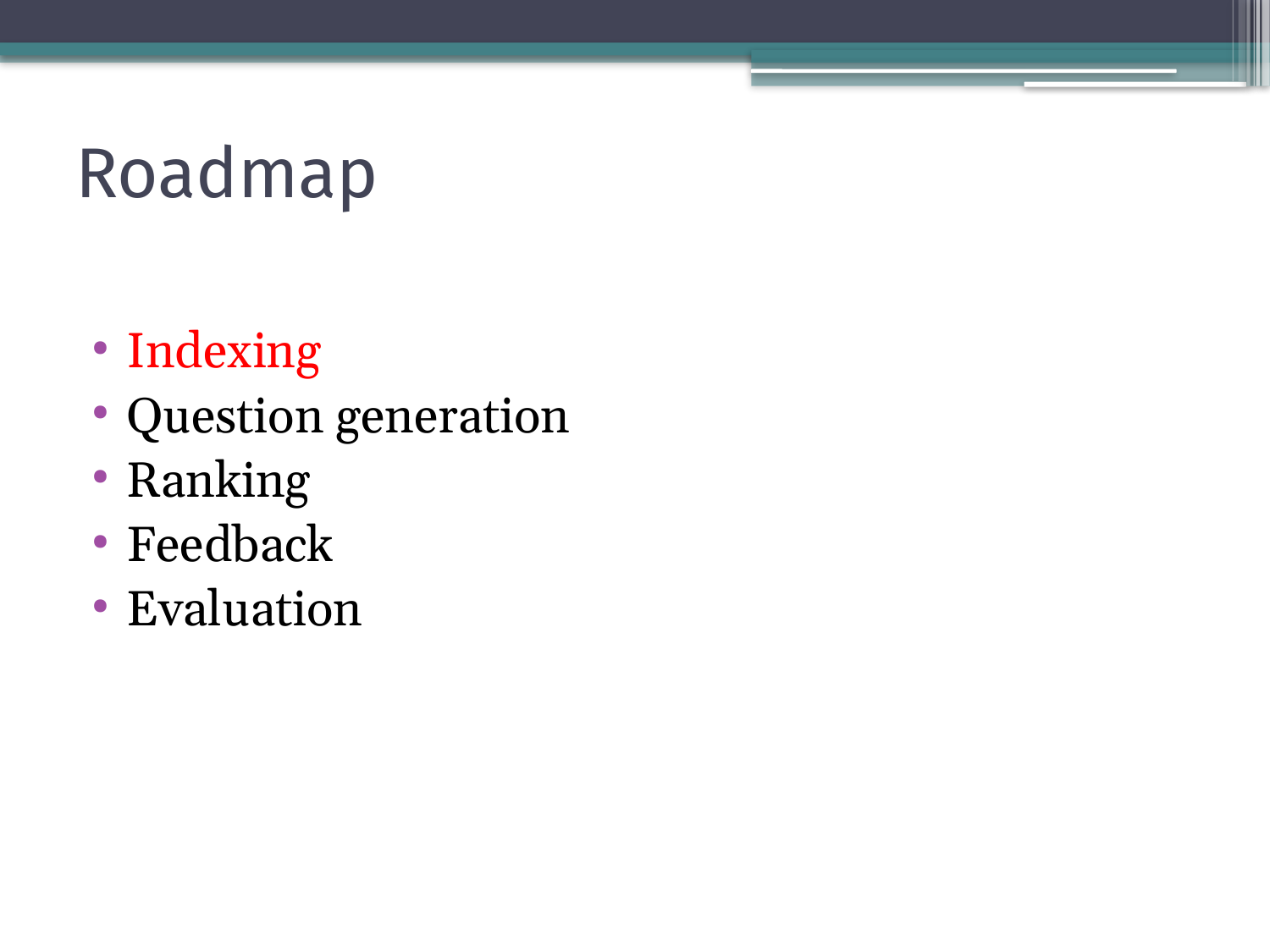

# Roadmap
Indexing
Question generation
Ranking
Feedback
Evaluation